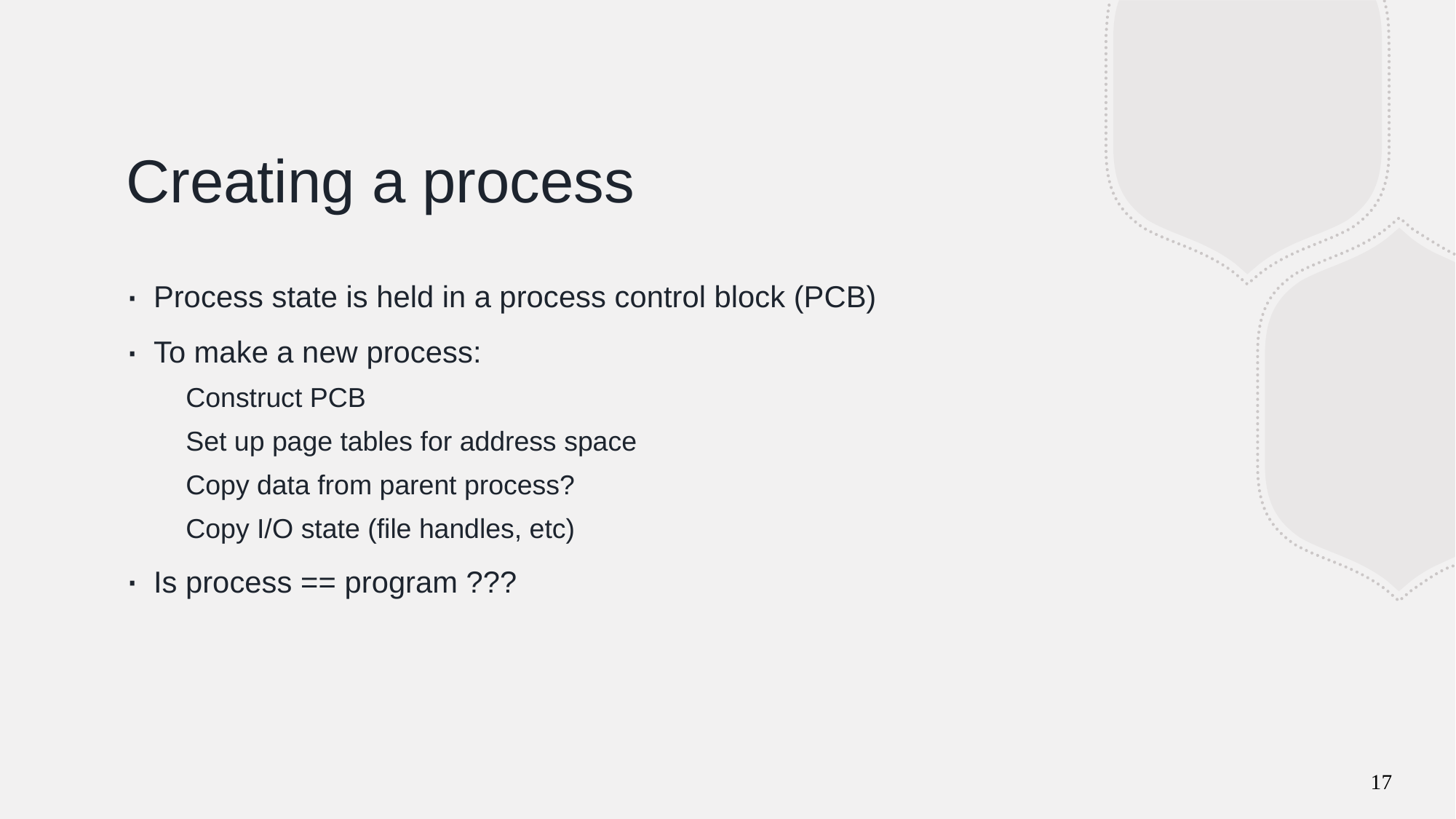

# Creating a process
Process state is held in a process control block (PCB)
To make a new process:
Construct PCB
Set up page tables for address space
Copy data from parent process?
Copy I/O state (file handles, etc)
Is process == program ???
17